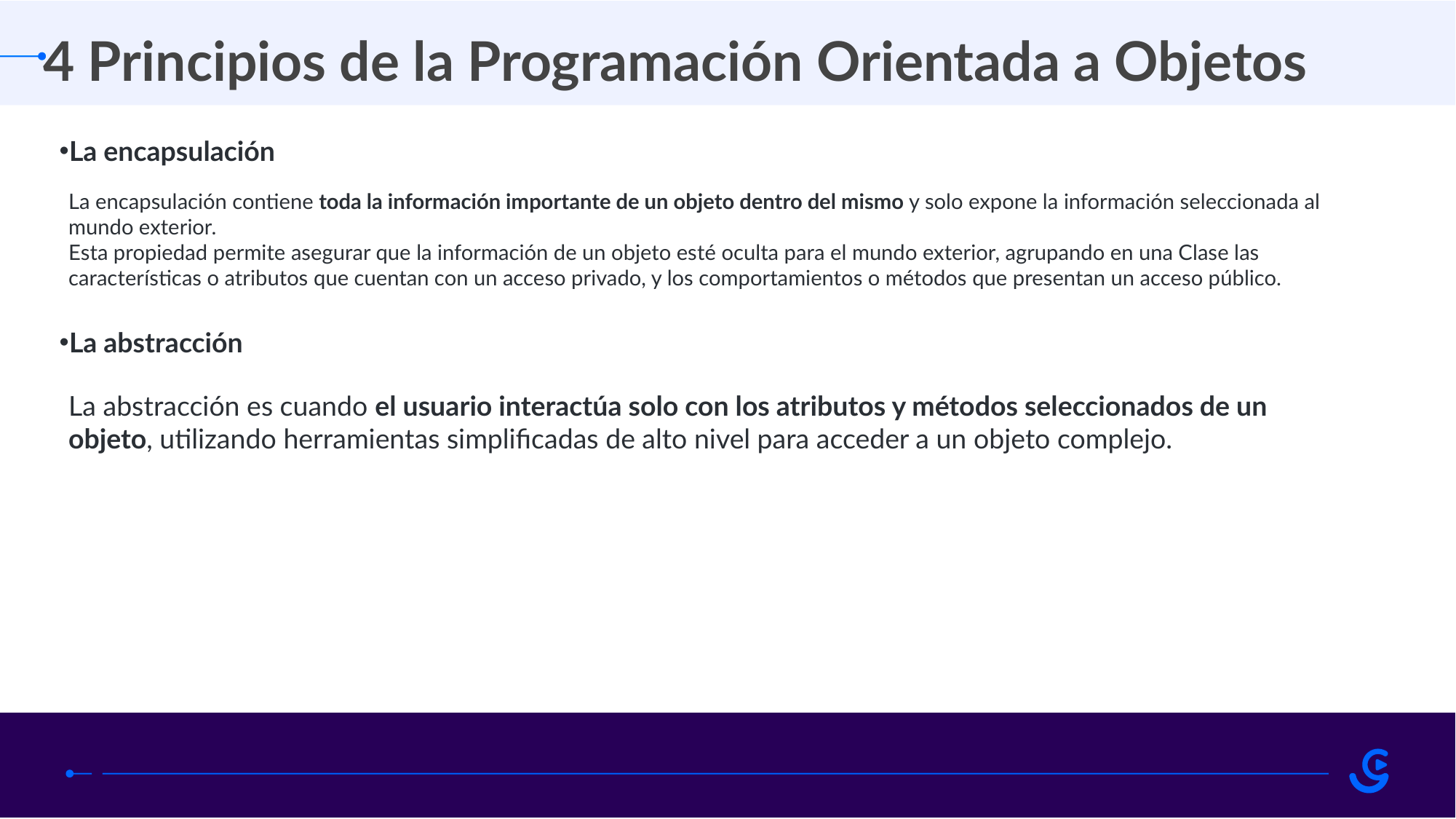

4 Principios de la Programación Orientada a Objetos
La encapsulación
La encapsulación contiene toda la información importante de un objeto dentro del mismo y solo expone la información seleccionada al mundo exterior. 
Esta propiedad permite asegurar que la información de un objeto esté oculta para el mundo exterior, agrupando en una Clase las características o atributos que cuentan con un acceso privado, y los comportamientos o métodos que presentan un acceso público.
La abstracción
La abstracción es cuando el usuario interactúa solo con los atributos y métodos seleccionados de un objeto, utilizando herramientas simplificadas de alto nivel para acceder a un objeto complejo.